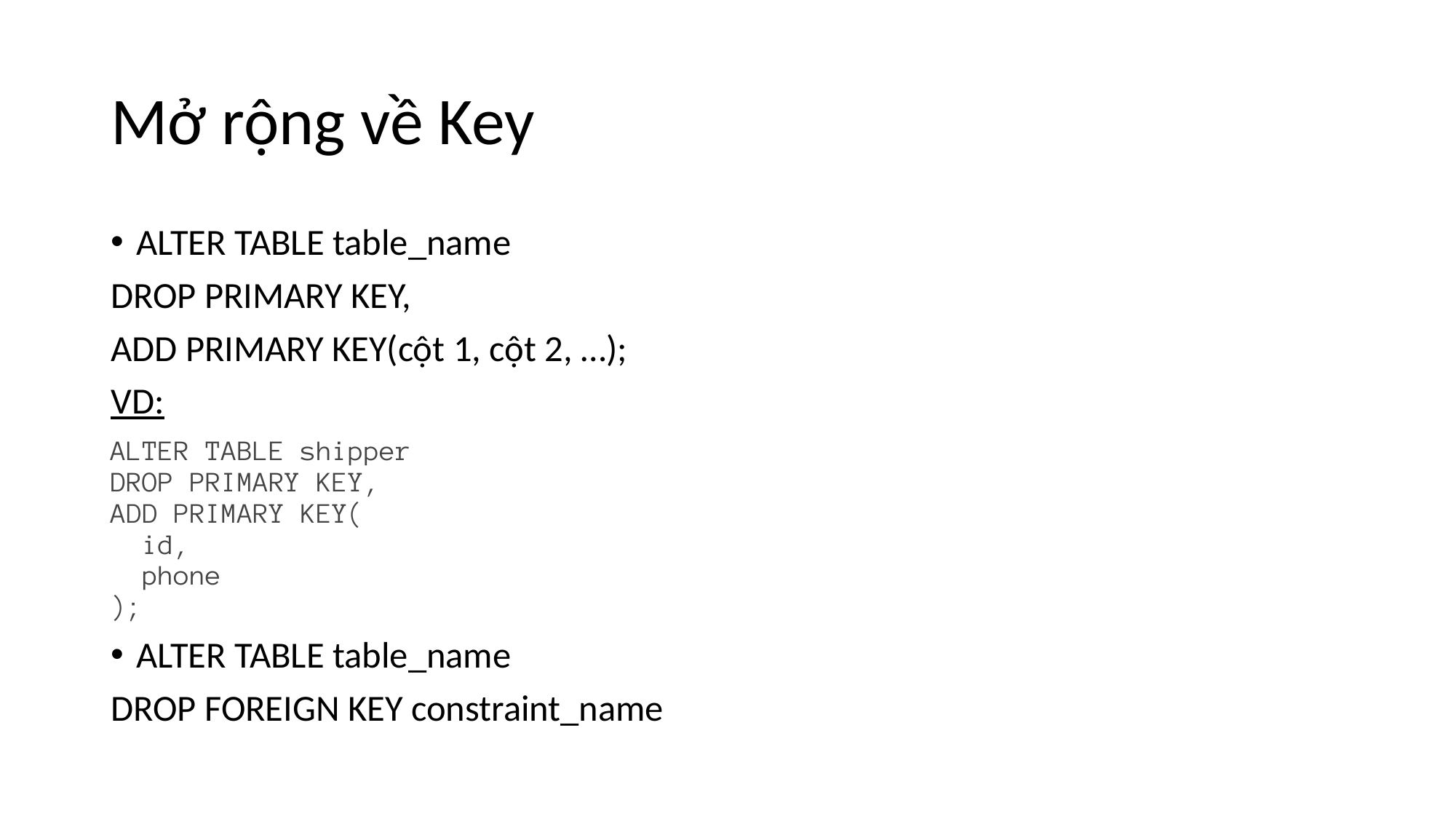

# Mở rộng về Key
ALTER TABLE table_name
DROP PRIMARY KEY,
ADD PRIMARY KEY(cột 1, cột 2, …);
VD:
ALTER TABLE shipper
DROP PRIMARY KEY,
ADD PRIMARY KEY(
  id,
  phone
);
ALTER TABLE table_name
DROP FOREIGN KEY constraint_name